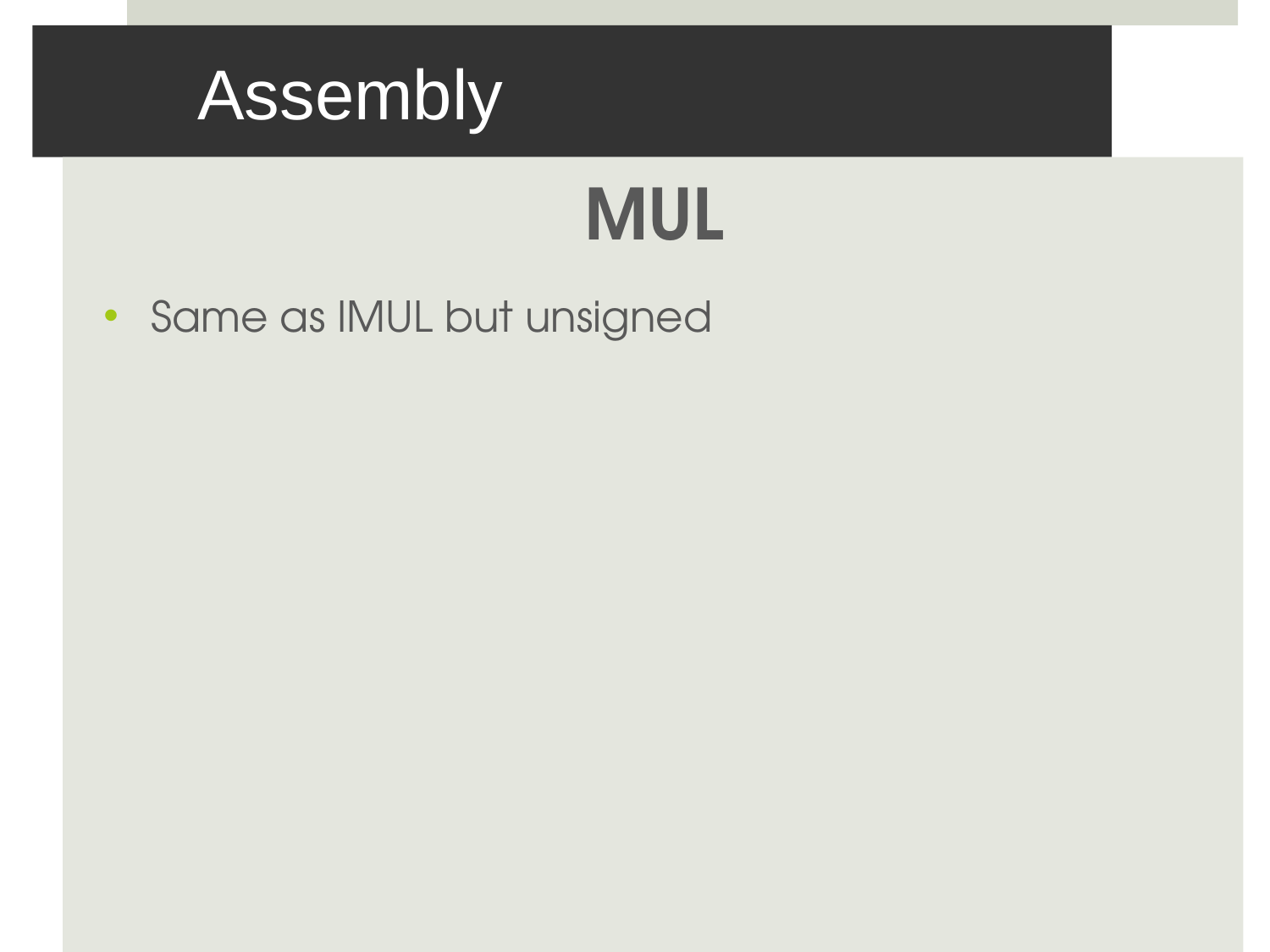

# Assembly
MUL
Same as IMUL but unsigned